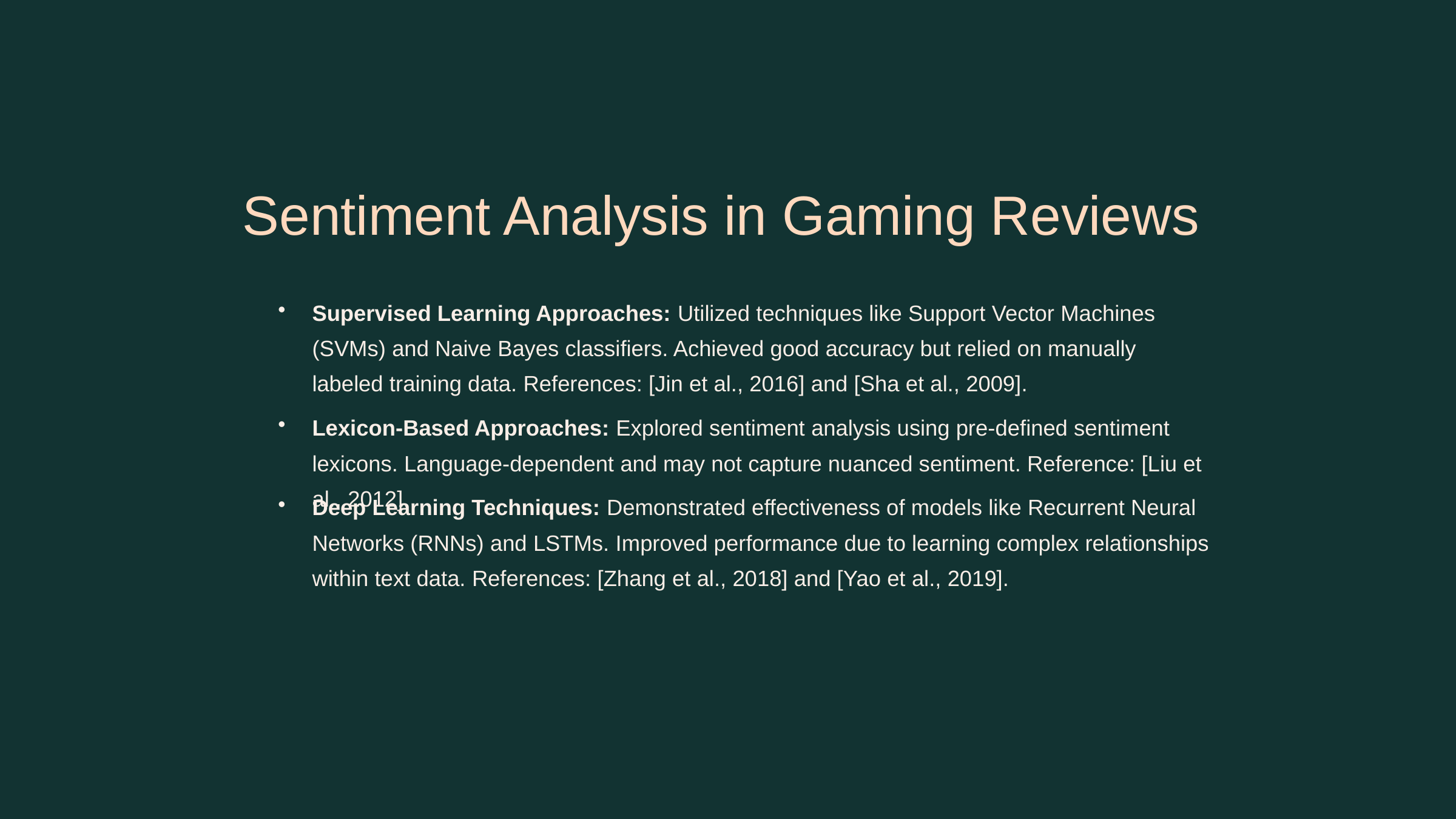

Sentiment Analysis in Gaming Reviews
Supervised Learning Approaches: Utilized techniques like Support Vector Machines (SVMs) and Naive Bayes classifiers. Achieved good accuracy but relied on manually labeled training data. References: [Jin et al., 2016] and [Sha et al., 2009].
Lexicon-Based Approaches: Explored sentiment analysis using pre-defined sentiment lexicons. Language-dependent and may not capture nuanced sentiment. Reference: [Liu et al., 2012].
Deep Learning Techniques: Demonstrated effectiveness of models like Recurrent Neural Networks (RNNs) and LSTMs. Improved performance due to learning complex relationships within text data. References: [Zhang et al., 2018] and [Yao et al., 2019].